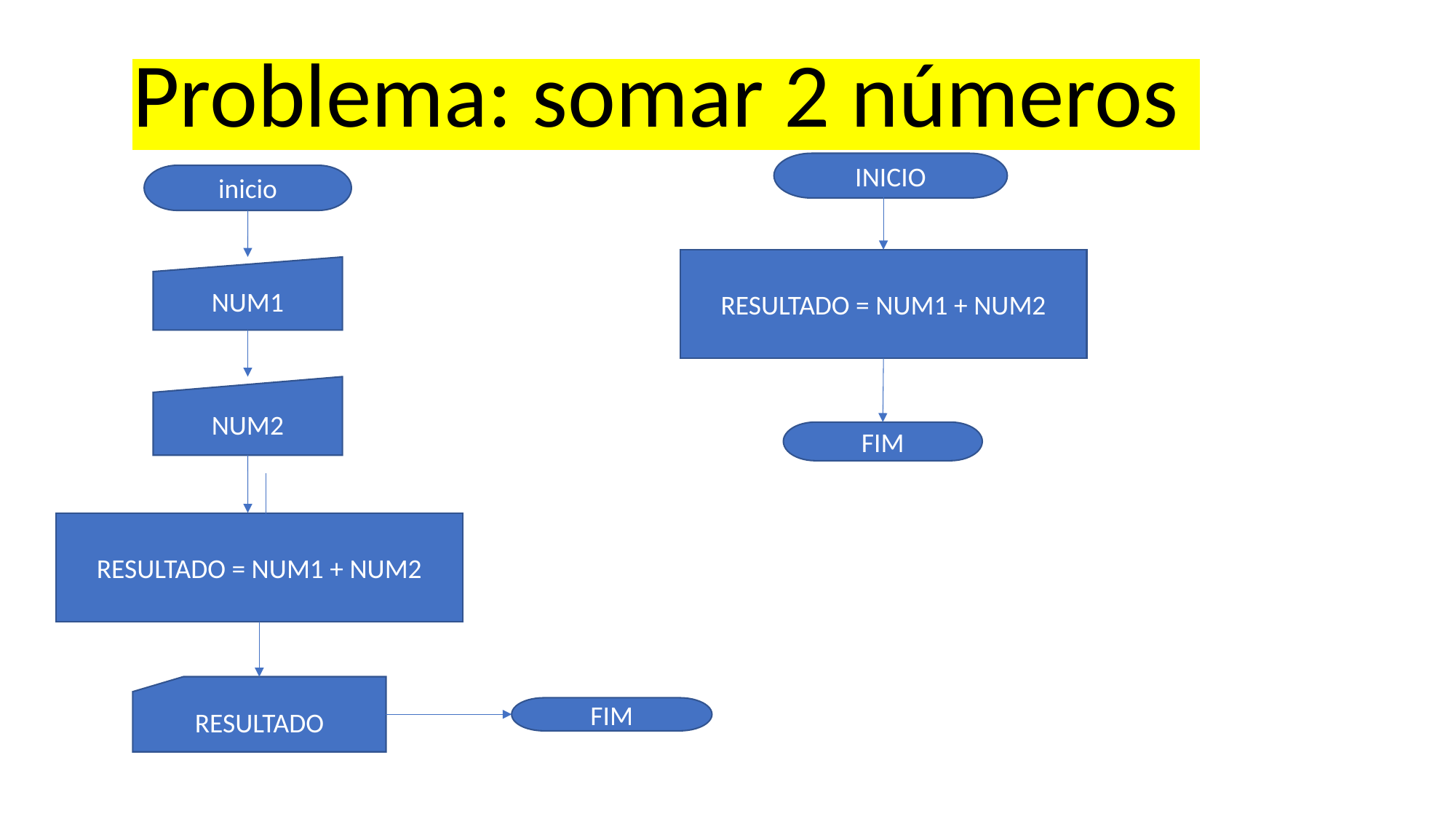

# Problema: somar 2 números
INICIO
inicio
RESULTADO = NUM1 + NUM2
NUM1
NUM2
FIM
RESULTADO = NUM1 + NUM2
RESULTADO
FIM